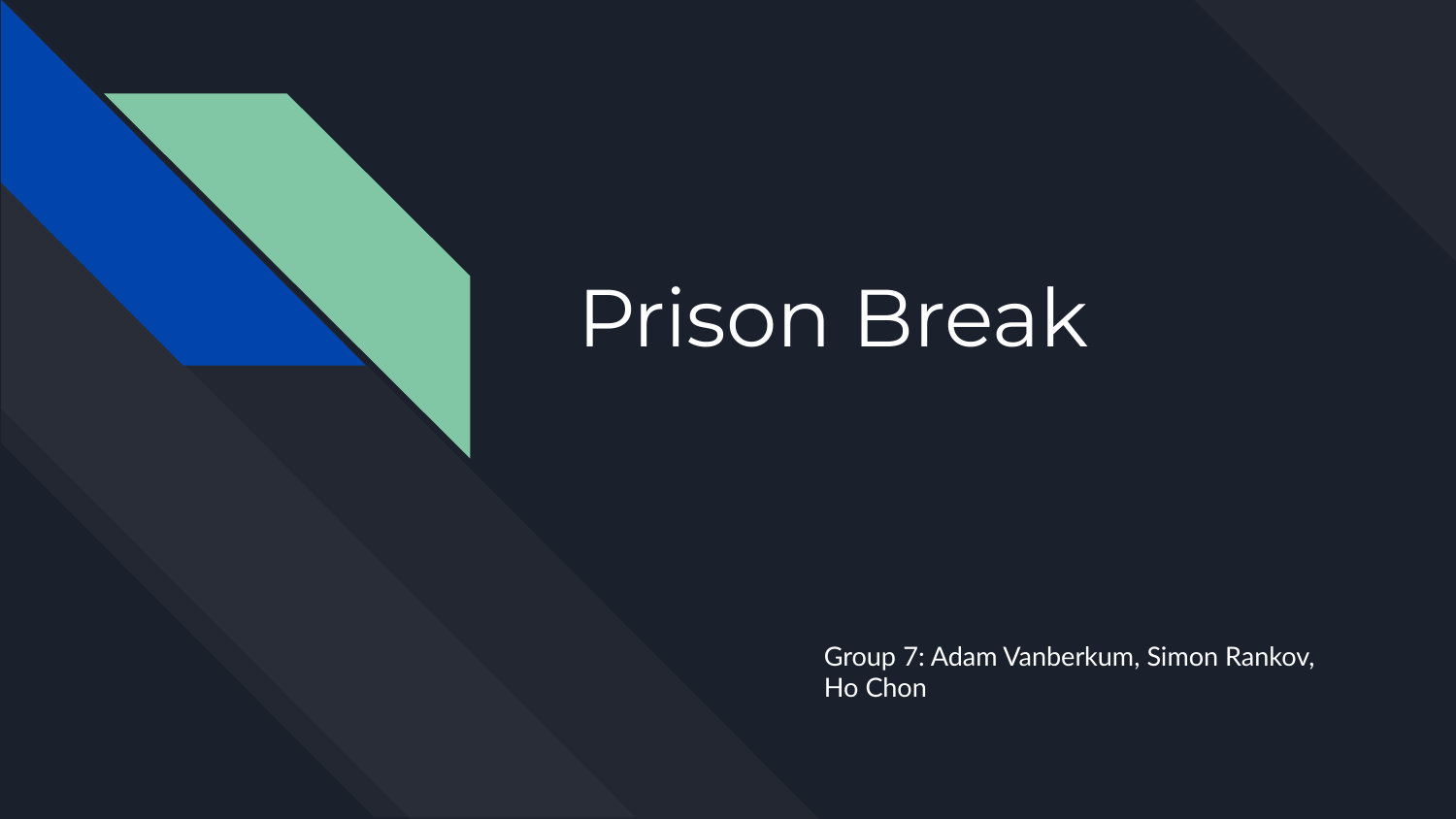

# Prison Break
Group 7: Adam Vanberkum, Simon Rankov, Ho Chon